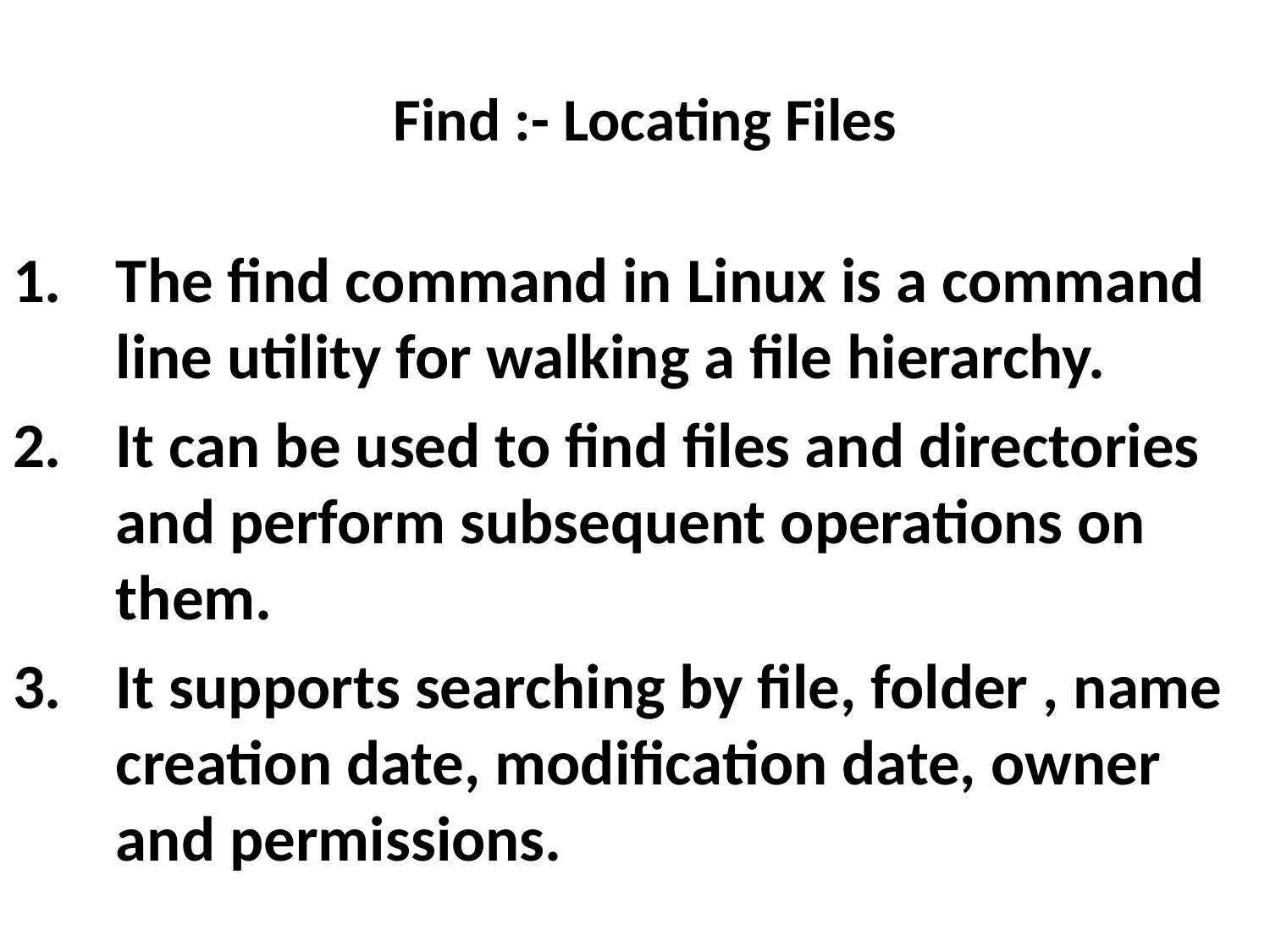

# Find :- Locating Files
The find command in Linux is a command line utility for walking a file hierarchy.
It can be used to find files and directories and perform subsequent operations on them.
It supports searching by file, folder , name creation date, modification date, owner and permissions.